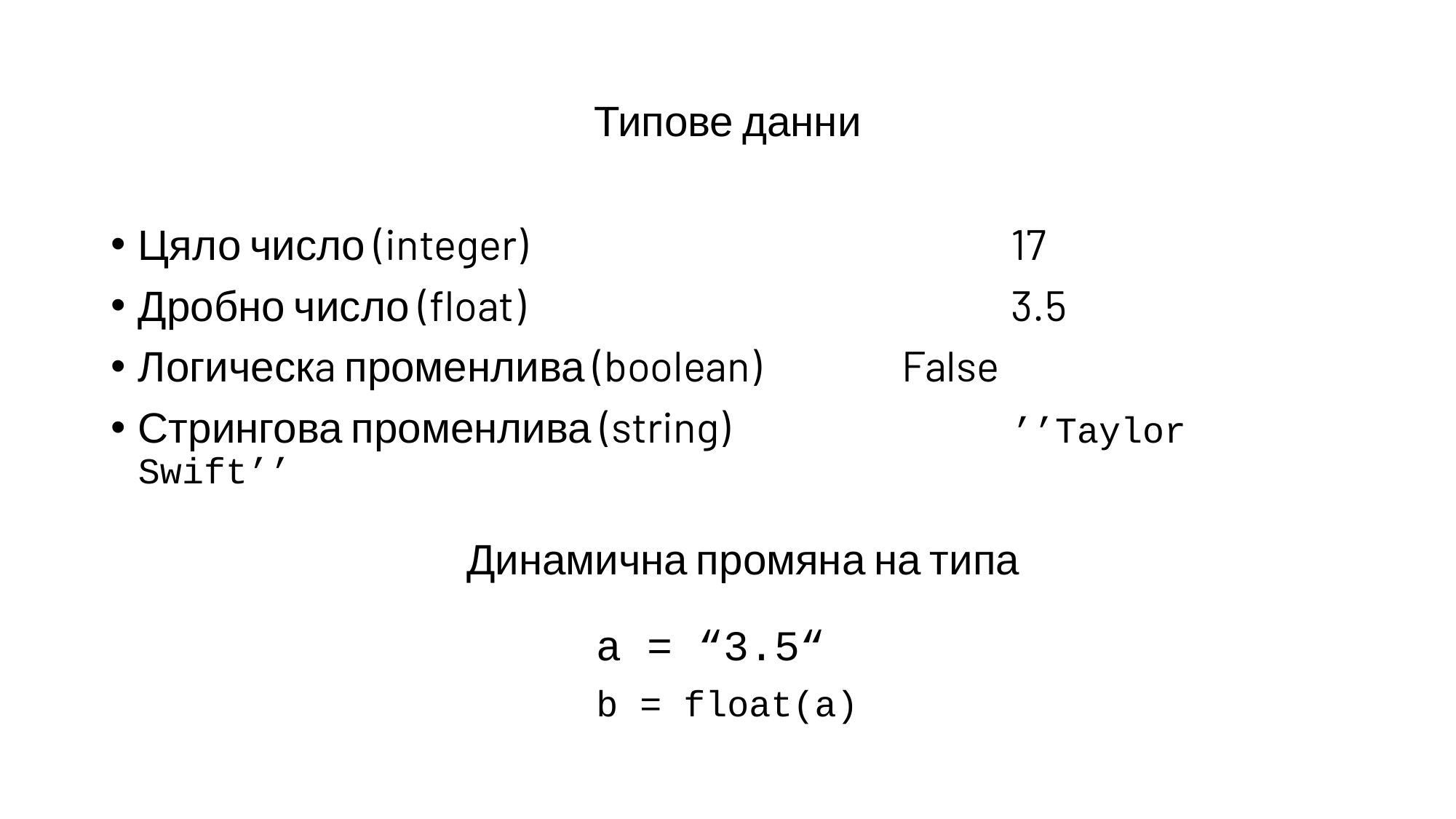

# Типове данни
Цяло число (integer)					17
Дробно число (float)					3.5
Логическa променлива (boolean)		False
Стрингова променлива (string)			’’Taylor Swift’’
Динамична промяна на типа
a = “3.5“
b = float(a)